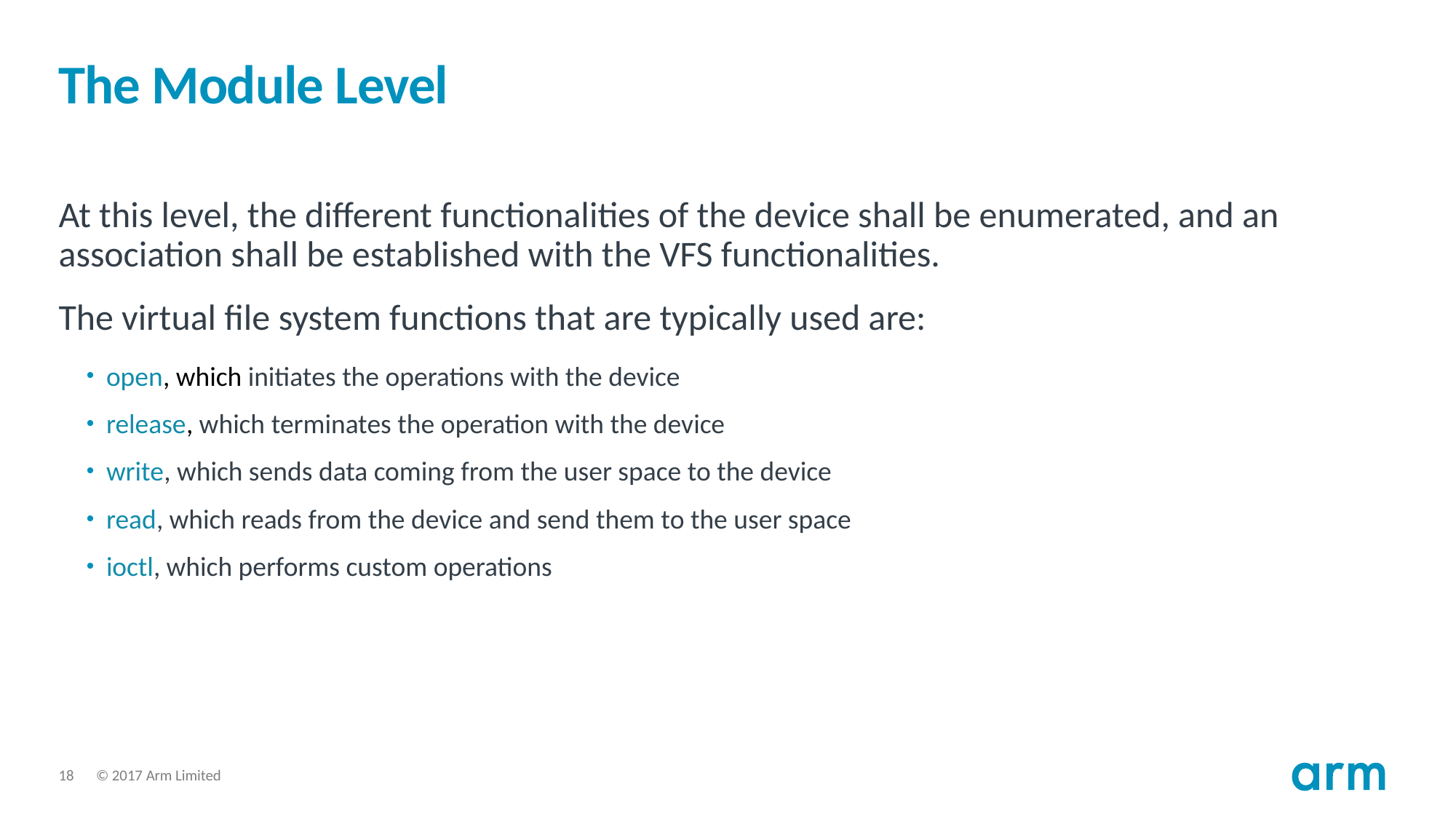

# The Module Level
At this level, the different functionalities of the device shall be enumerated, and an association shall be established with the VFS functionalities.
The virtual file system functions that are typically used are:
open, which initiates the operations with the device
release, which terminates the operation with the device
write, which sends data coming from the user space to the device
read, which reads from the device and send them to the user space
ioctl, which performs custom operations